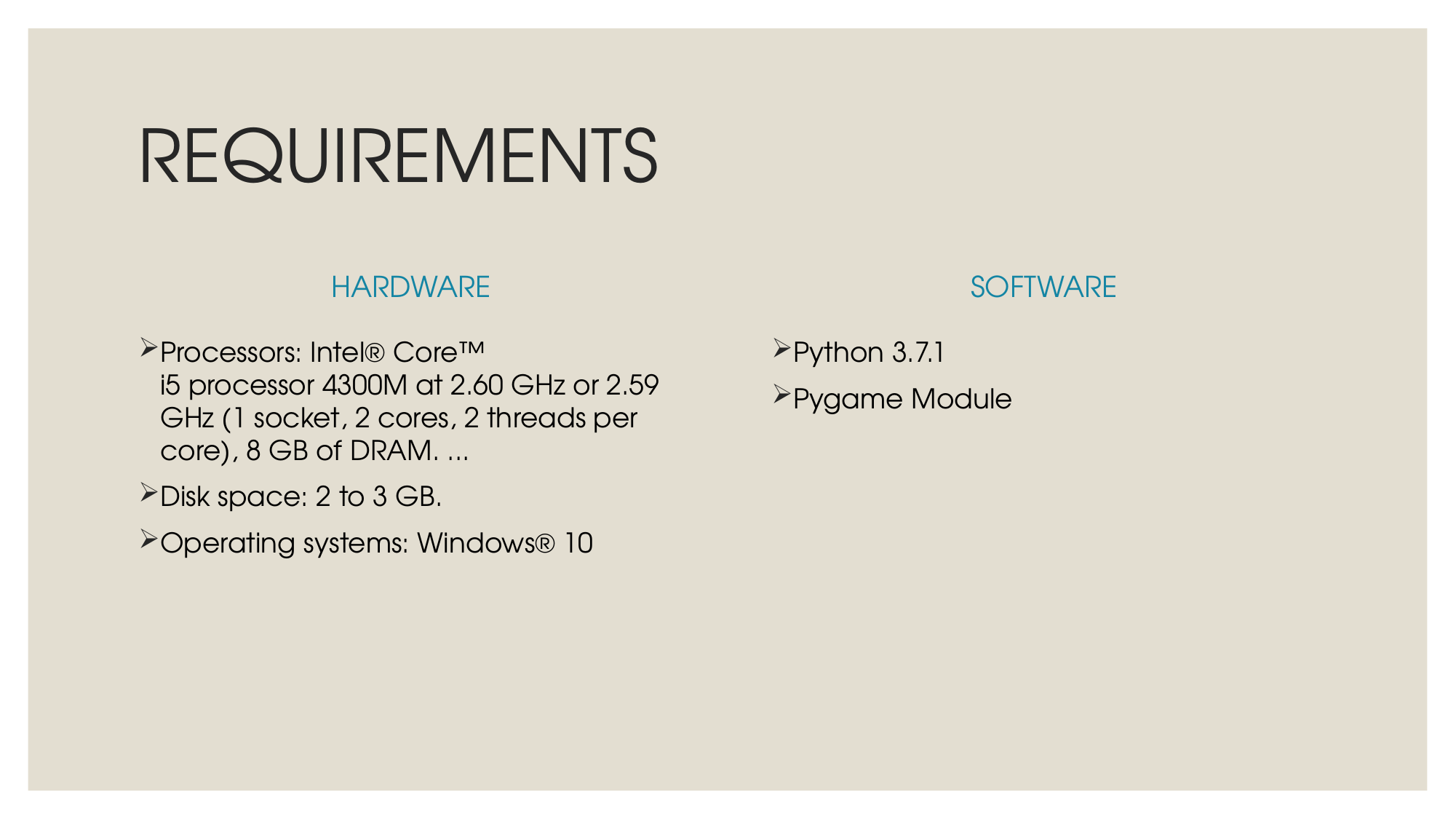

# REQUIREMENTS
HARDWARE
SOFTWARE
Processors: Intel® Core™ i5 processor 4300M at 2.60 GHz or 2.59 GHz (1 socket, 2 cores, 2 threads per core), 8 GB of DRAM. ...
Disk space: 2 to 3 GB.
Operating systems: Windows® 10
Python 3.7.1
Pygame Module